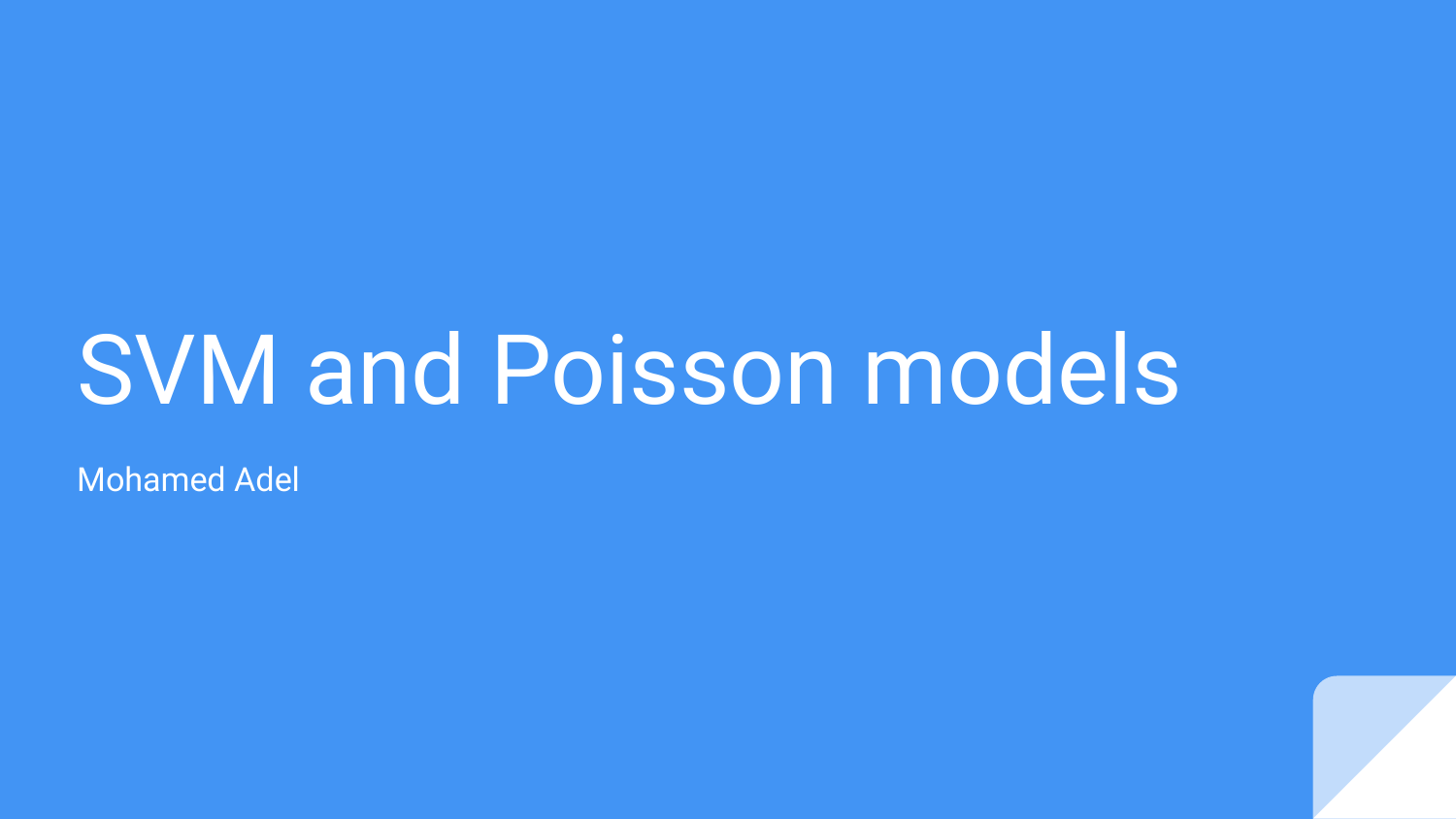

# SVM and Poisson models
Mohamed Adel